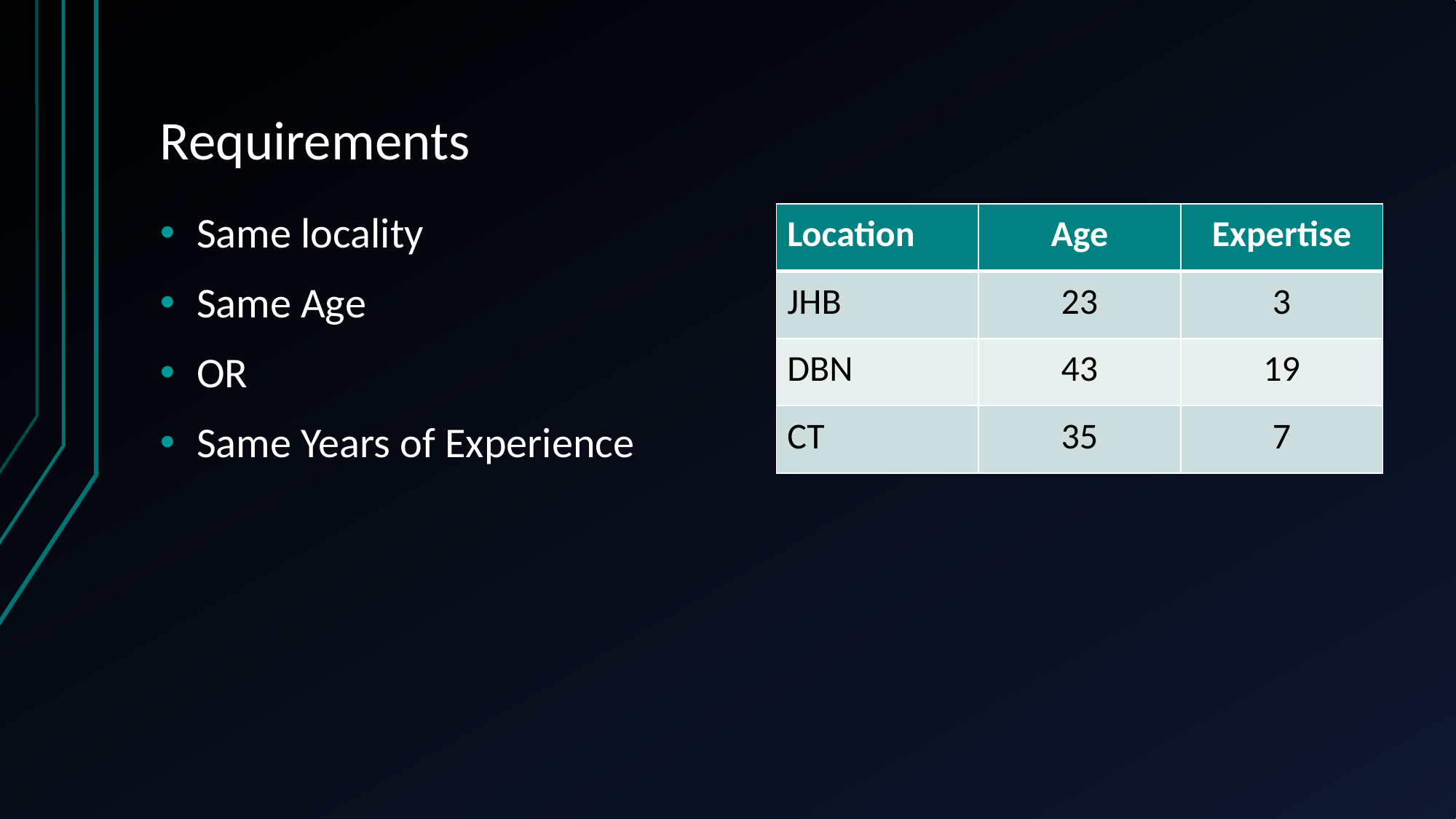

# Requirements
| Location | Age | Expertise |
| --- | --- | --- |
| JHB | 23 | 3 |
| DBN | 43 | 19 |
| CT | 35 | 7 |
Same locality
Same Age
OR
Same Years of Experience